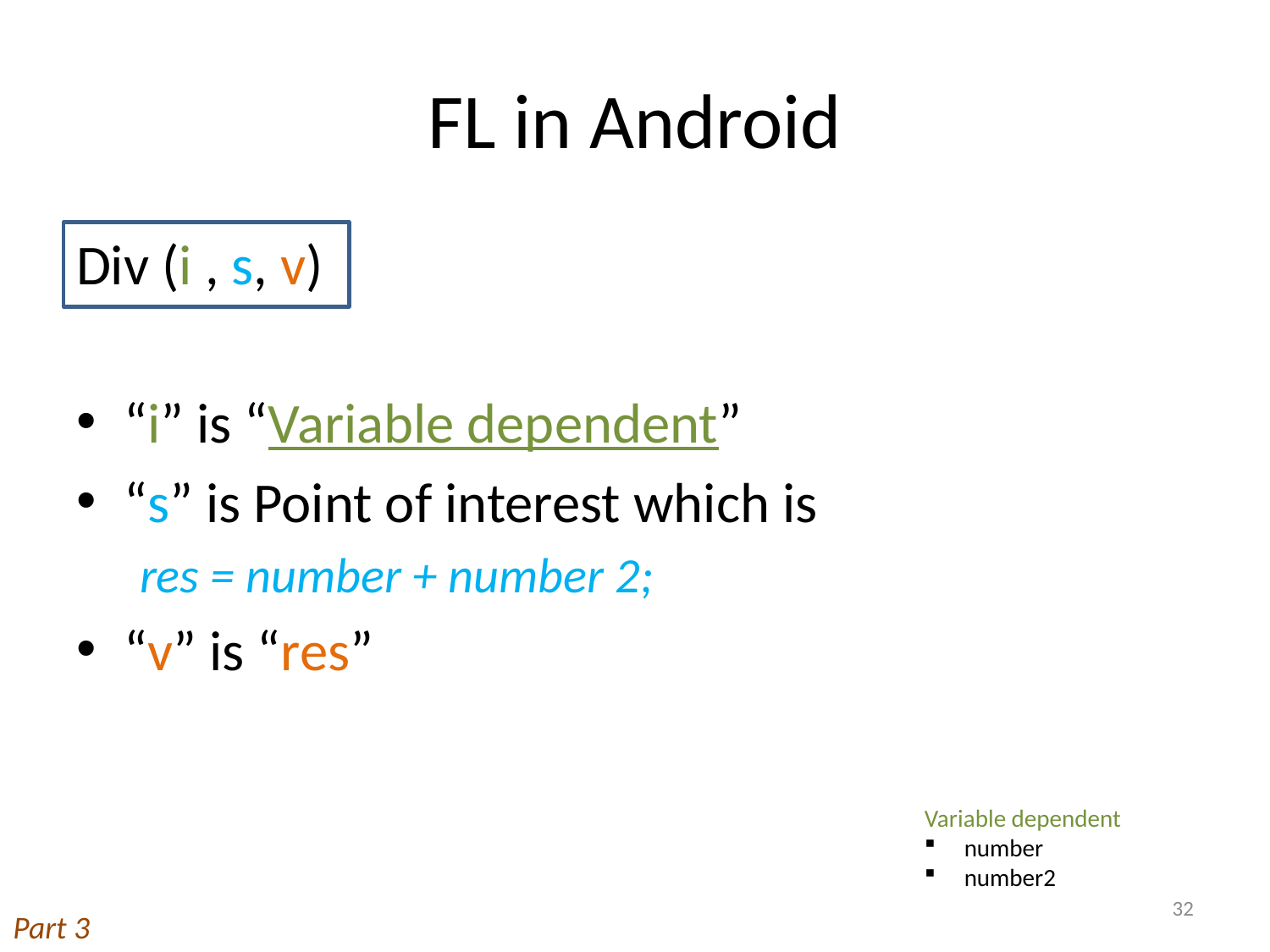

# FL in Android
Div (i , s, v)

“i” is “Variable dependent”
“s” is Point of interest which is
res = number + number 2;
“v” is “res”

Variable dependent
number
number2
32
Part 3